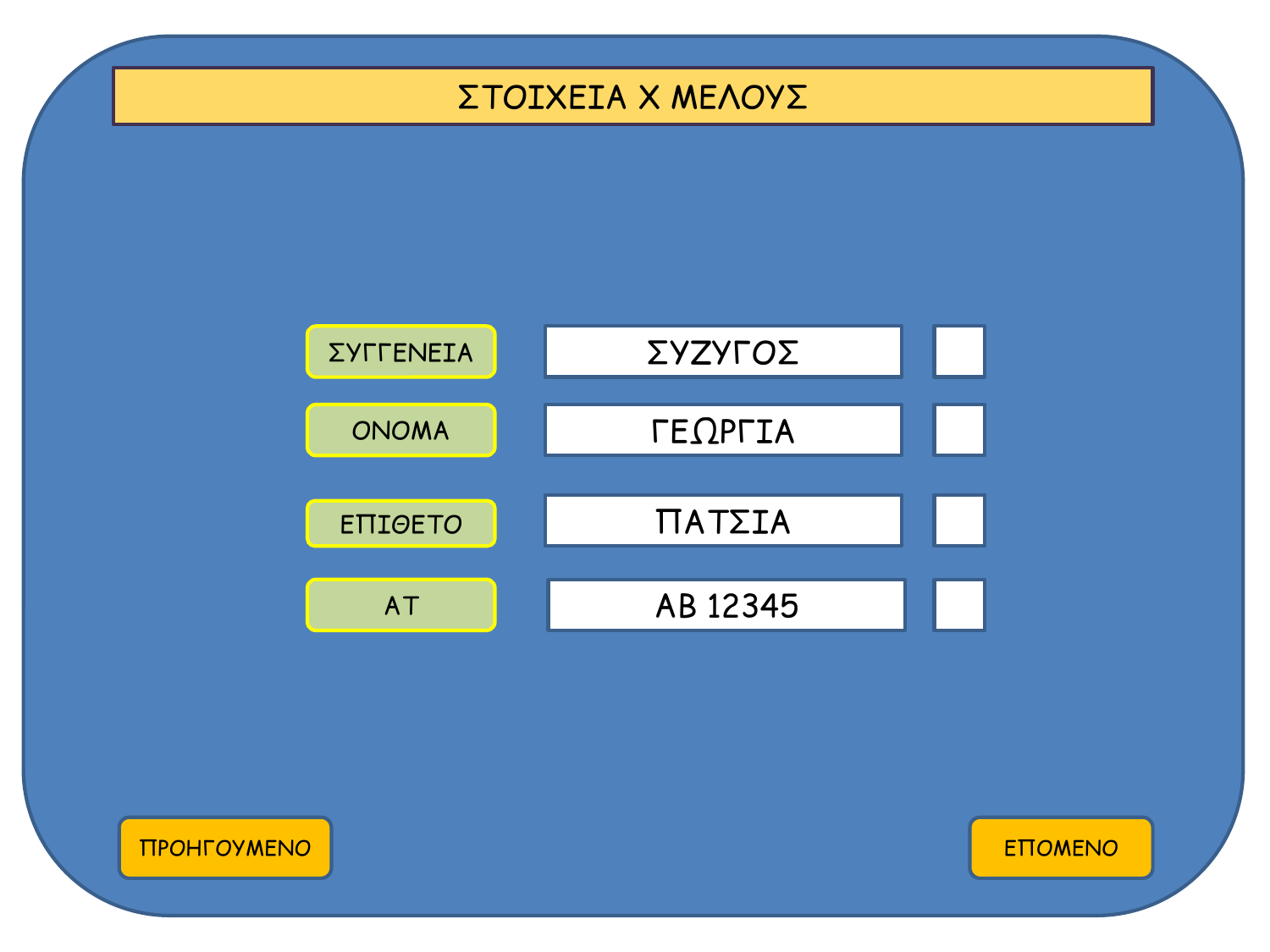

ΣΤΟΙΧΕΙΑ Χ ΜΕΛΟΥΣ
ΣΥΓΓΕΝΕΙΑ
ΣΥΖΥΓΟΣ

ΟΝΟΜΑ
ΓΕΩΡΓΙΑ

ΠΑΤΣΙΑ

ΕΠΙΘΕΤΟ
ΑΤ
ΑΒ 12345

ΠΡΟΗΓΟΥΜΕΝΟ
ΕΠΟΜΕΝΟ